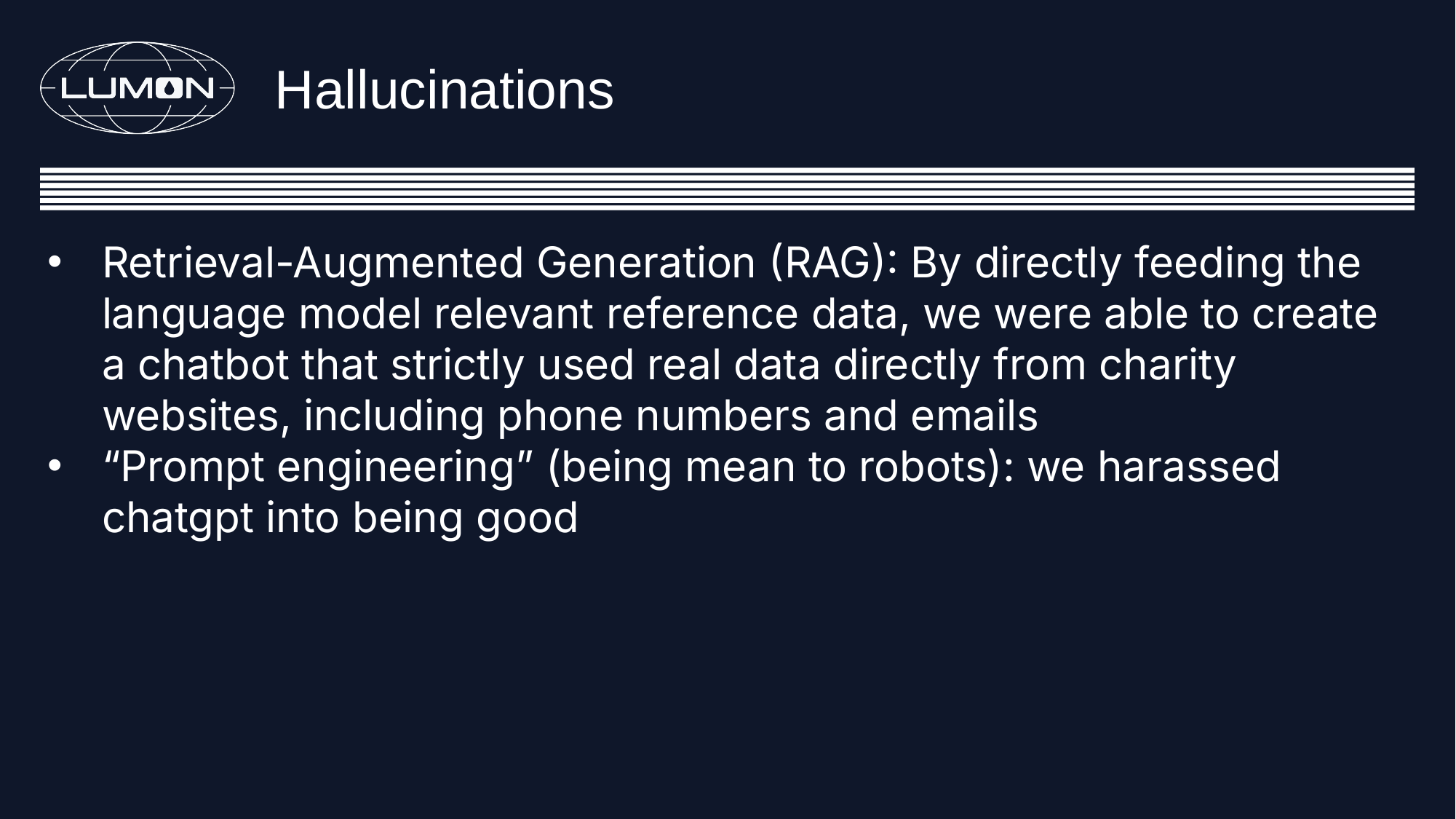

Hallucinations

Retrieval-Augmented Generation (RAG): By directly feeding the language model relevant reference data, we were able to create a chatbot that strictly used real data directly from charity websites, including phone numbers and emails
“Prompt engineering” (being mean to robots): we harassed chatgpt into being good

|  |  |
| --- | --- |
|  |  |
|  |  |